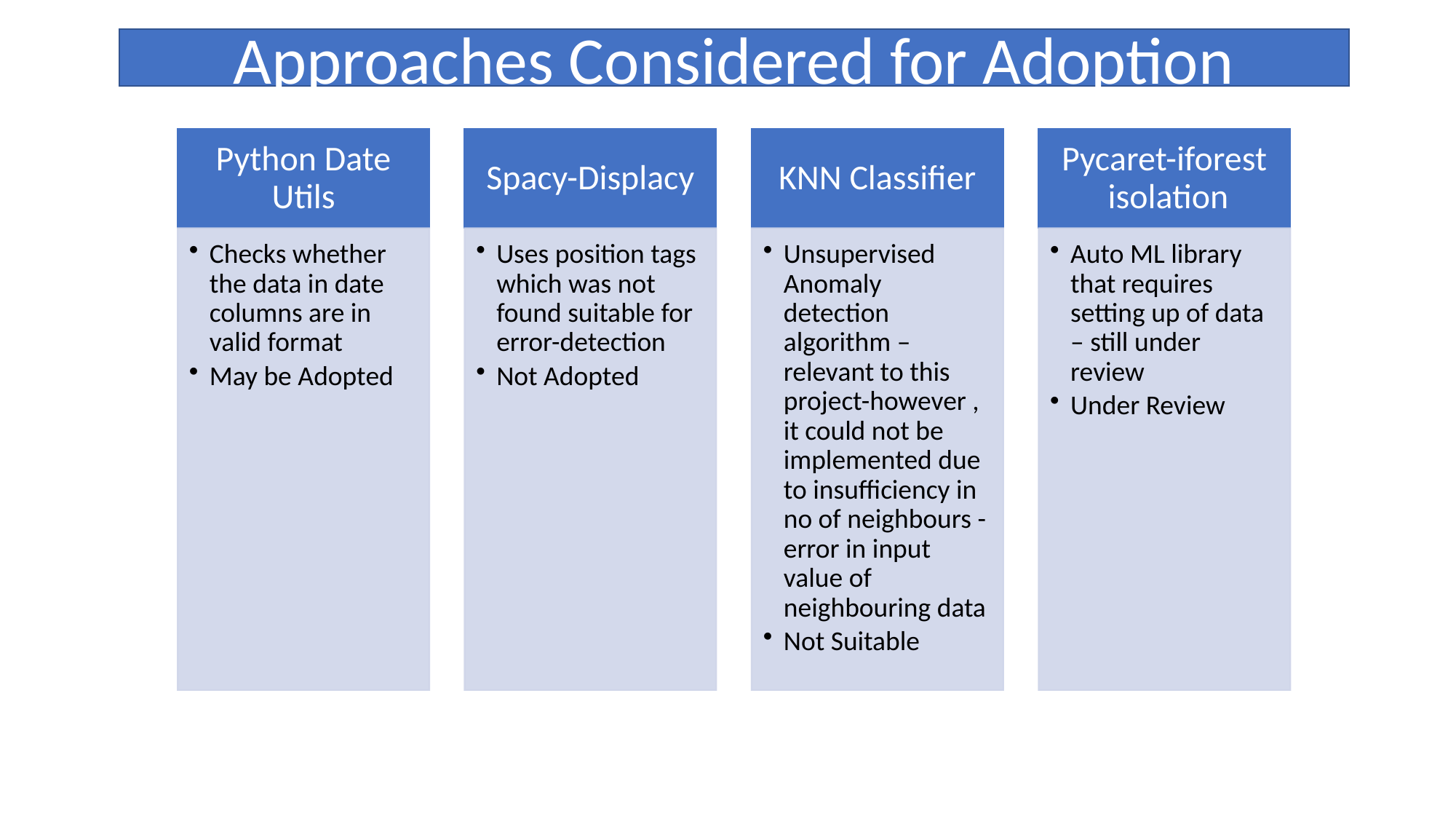

Approaches Considered for Adoption
Python Date Utils
Checks whether the data in date columns are in valid format
May be Adopted
Spacy-Displacy
Uses position tags which was not found suitable for error-detection
Not Adopted
KNN Classifier
Unsupervised Anomaly detection algorithm – relevant to this project-however , it could not be implemented due to insufficiency in no of neighbours -error in input value of neighbouring data
Not Suitable
Pycaret-iforest  isolation
Auto ML library that requires setting up of data – still under review
Under Review